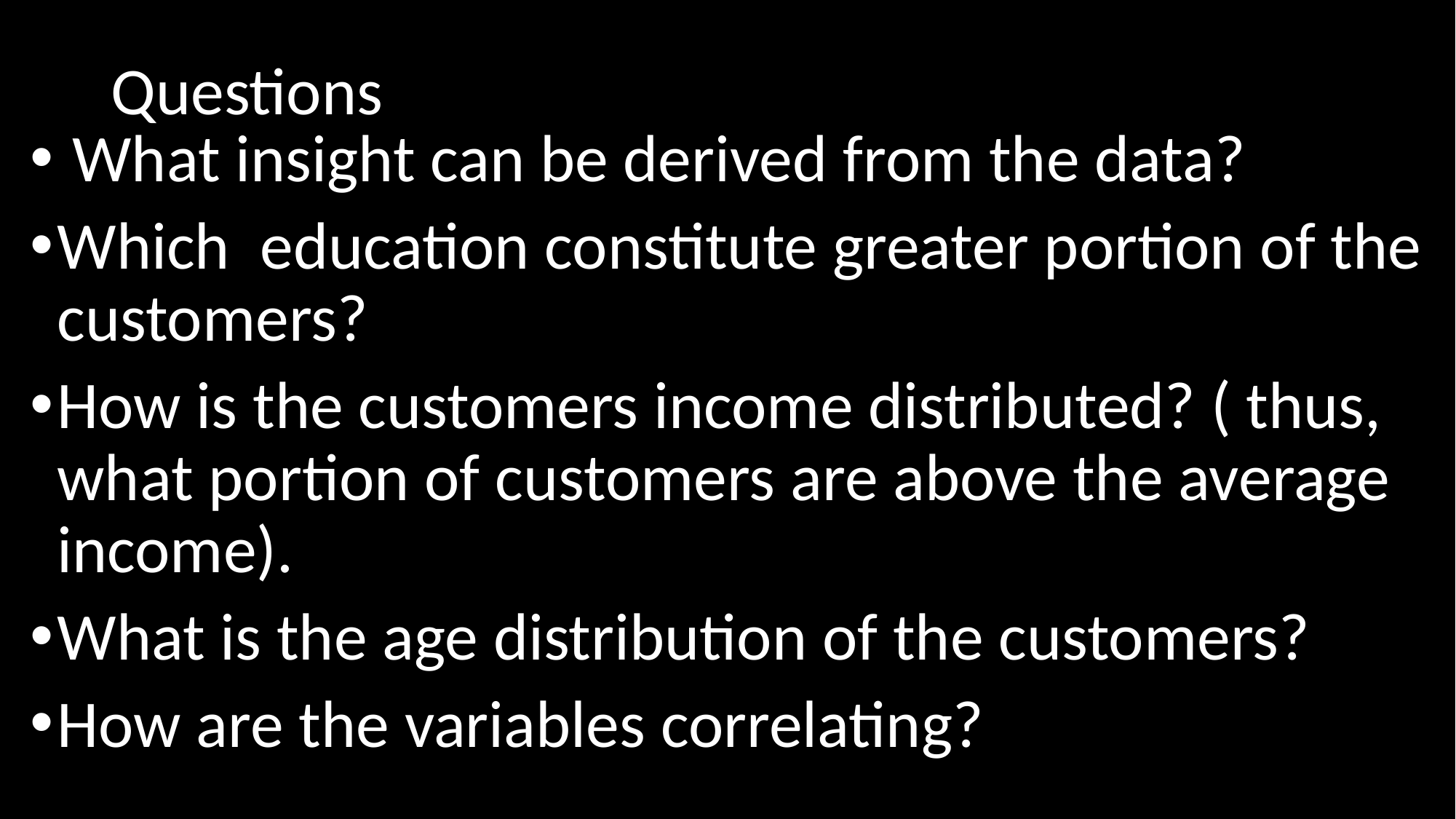

# Questions
 What insight can be derived from the data?
Which  education constitute greater portion of the customers?
How is the customers income distributed? ( thus, what portion of customers are above the average income).
What is the age distribution of the customers?
How are the variables correlating?